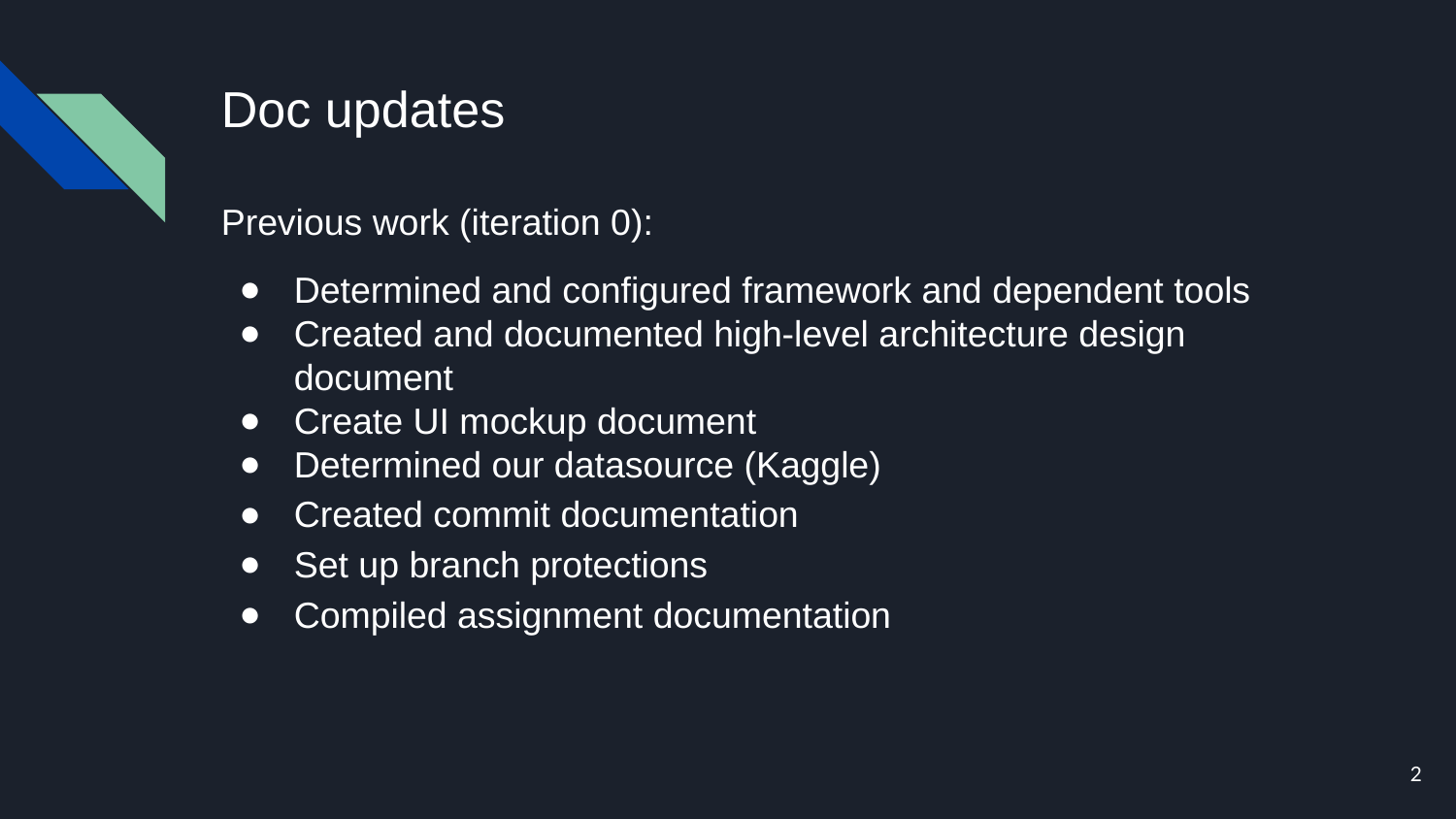

# Doc updates
Previous work (iteration 0):
Determined and configured framework and dependent tools
Created and documented high-level architecture design document
Create UI mockup document
Determined our datasource (Kaggle)
Created commit documentation
Set up branch protections
Compiled assignment documentation
2